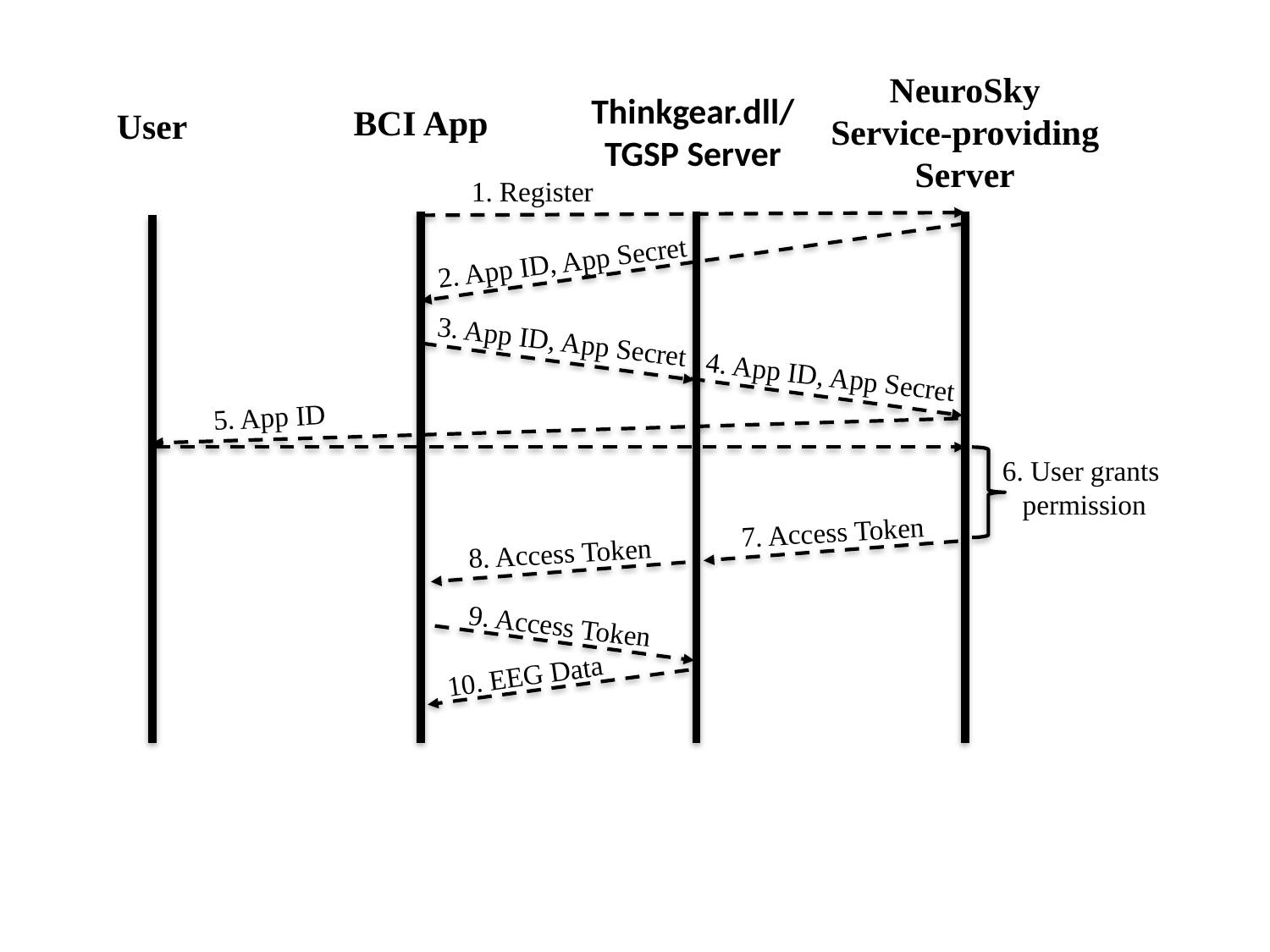

NeuroSky
Service-providing
Server
Thinkgear.dll/
TGSP Server
BCI App
User
1. Register
2. App ID, App Secret
3. App ID, App Secret
4. App ID, App Secret
5. App ID

6. User grants
permission
7. Access Token
8. Access Token
9. Access Token
10. EEG Data